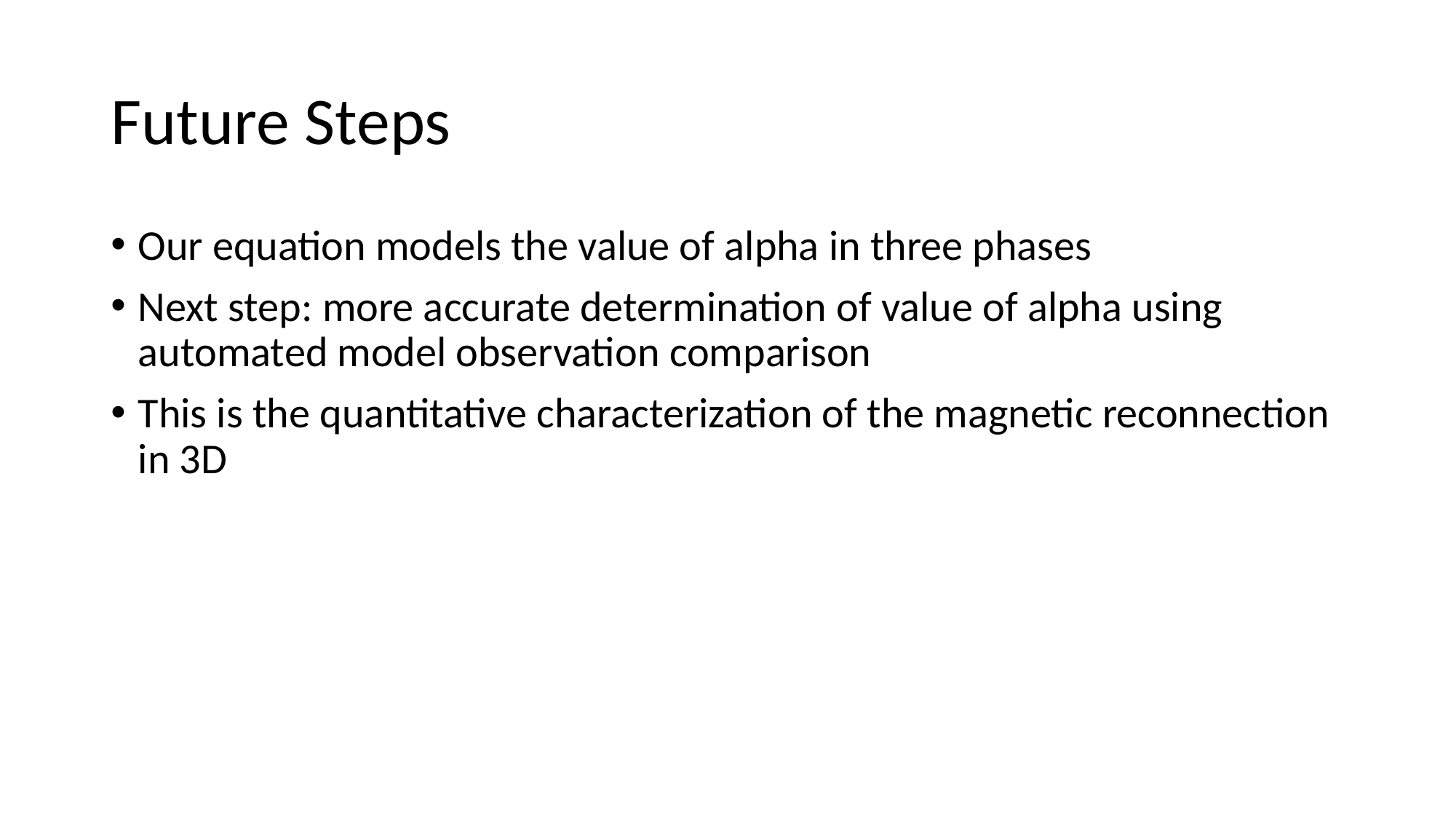

# Future Steps
Our equation models the value of alpha in three phases
Next step: more accurate determination of value of alpha using automated model observation comparison
This is the quantitative characterization of the magnetic reconnection in 3D